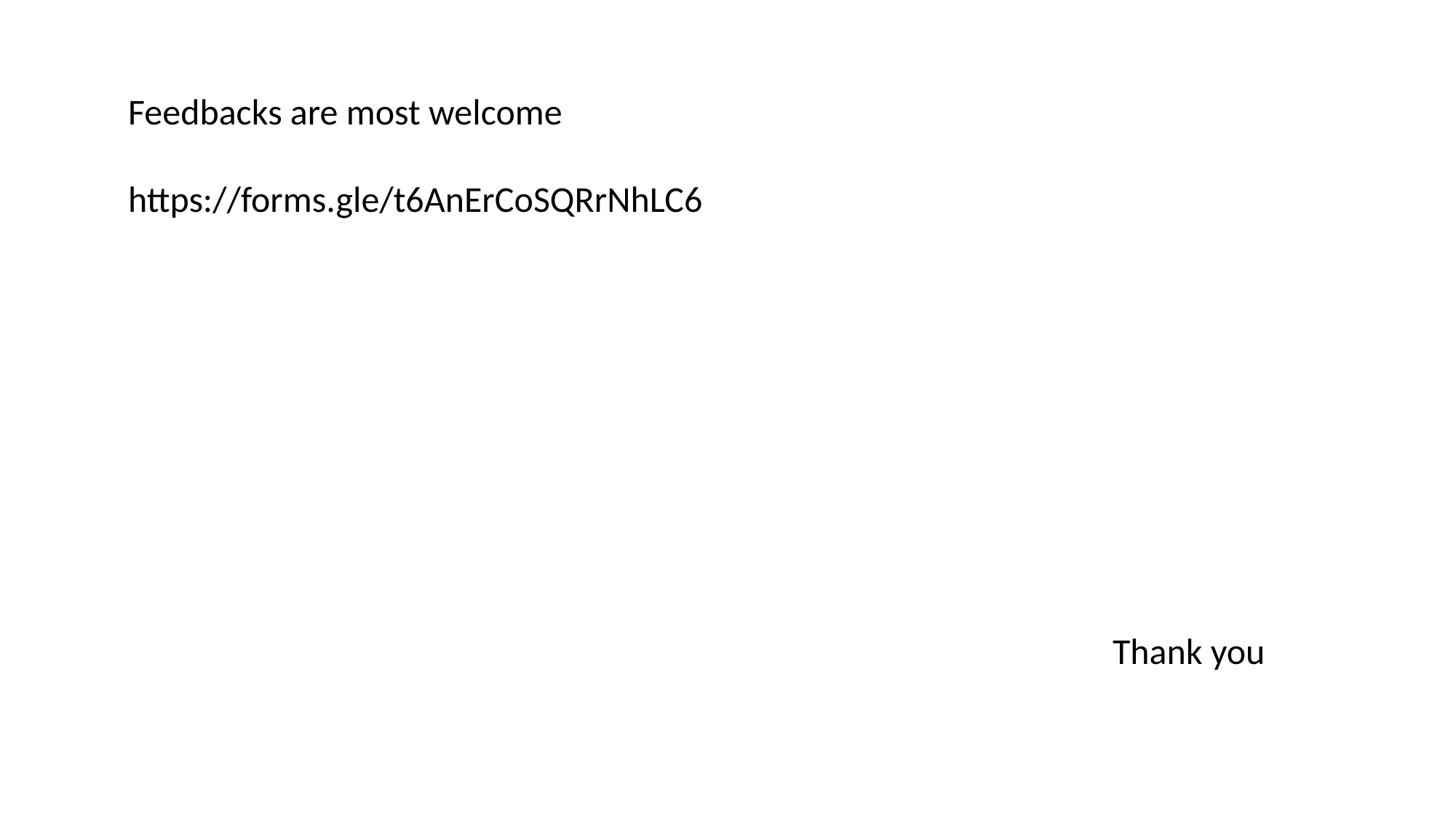

Feedbacks are most welcome
https://forms.gle/t6AnErCoSQRrNhLC6
Thank you